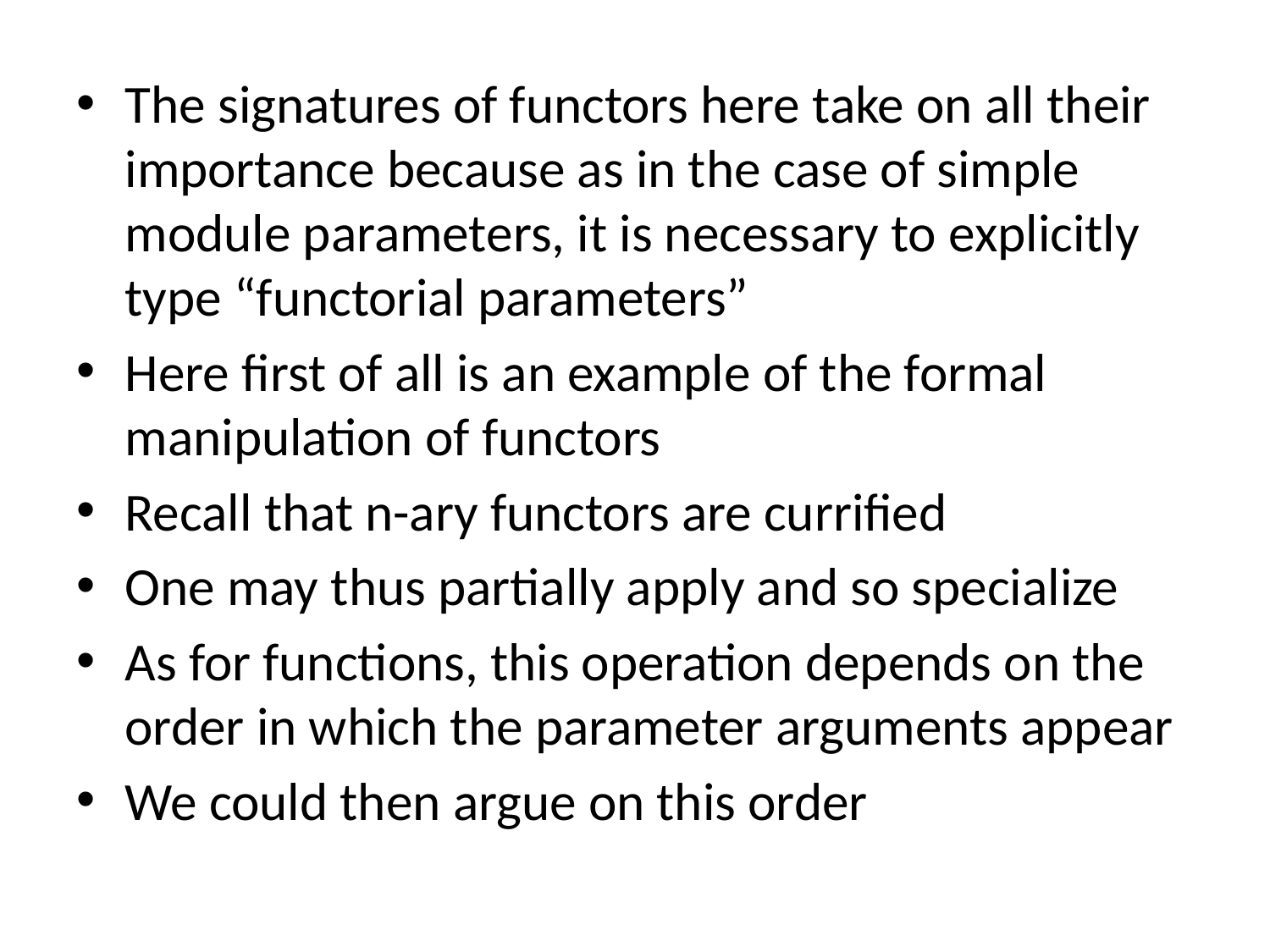

The signatures of functors here take on all their importance because as in the case of simple module parameters, it is necessary to explicitly type “functorial parameters”
Here first of all is an example of the formal manipulation of functors
Recall that n-ary functors are currified
One may thus partially apply and so specialize
As for functions, this operation depends on the order in which the parameter arguments appear
We could then argue on this order